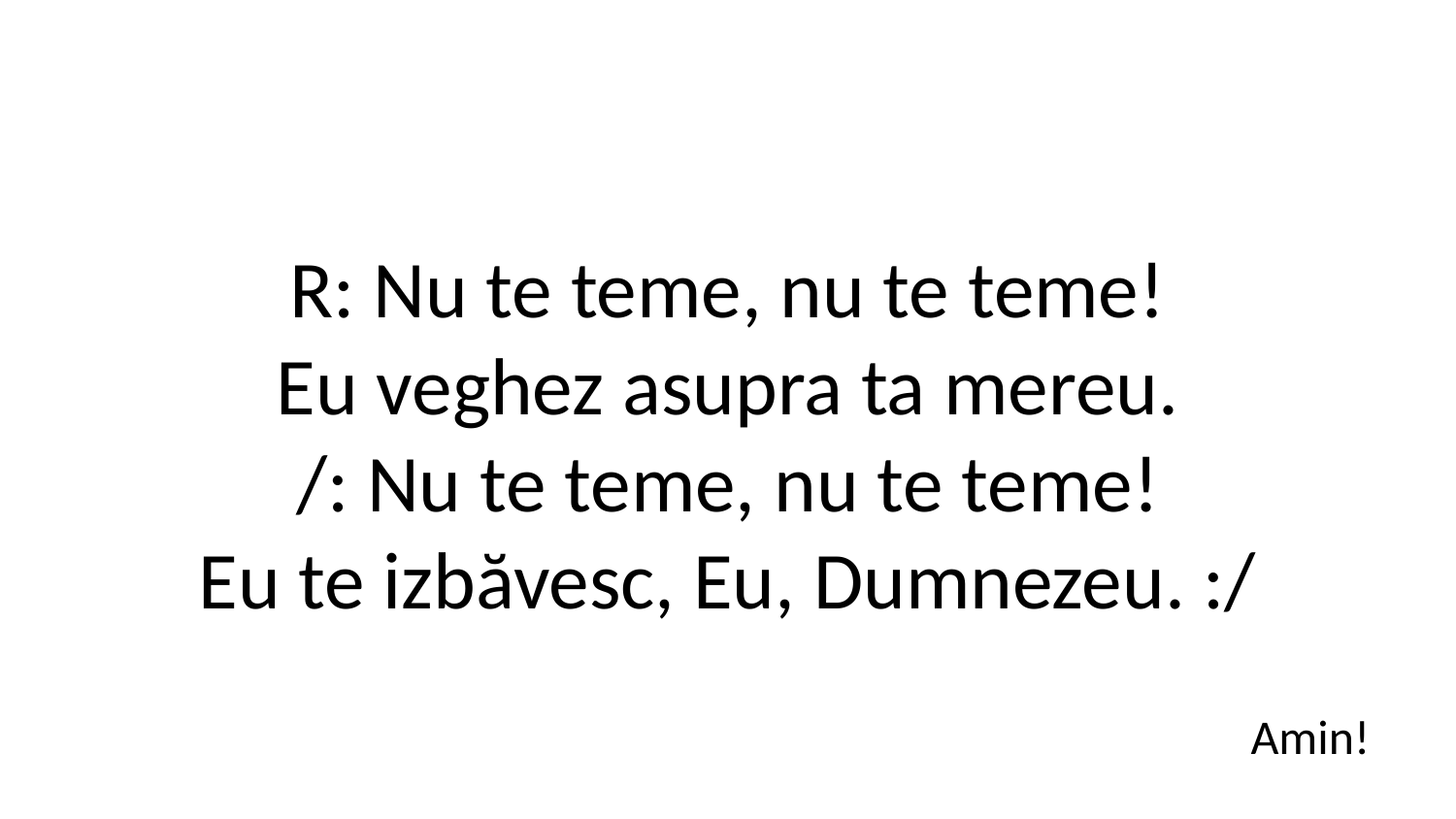

R: Nu te teme, nu te teme!
Eu veghez asupra ta mereu.
/: Nu te teme, nu te teme!
Eu te izbăvesc, Eu, Dumnezeu. :/

Amin!